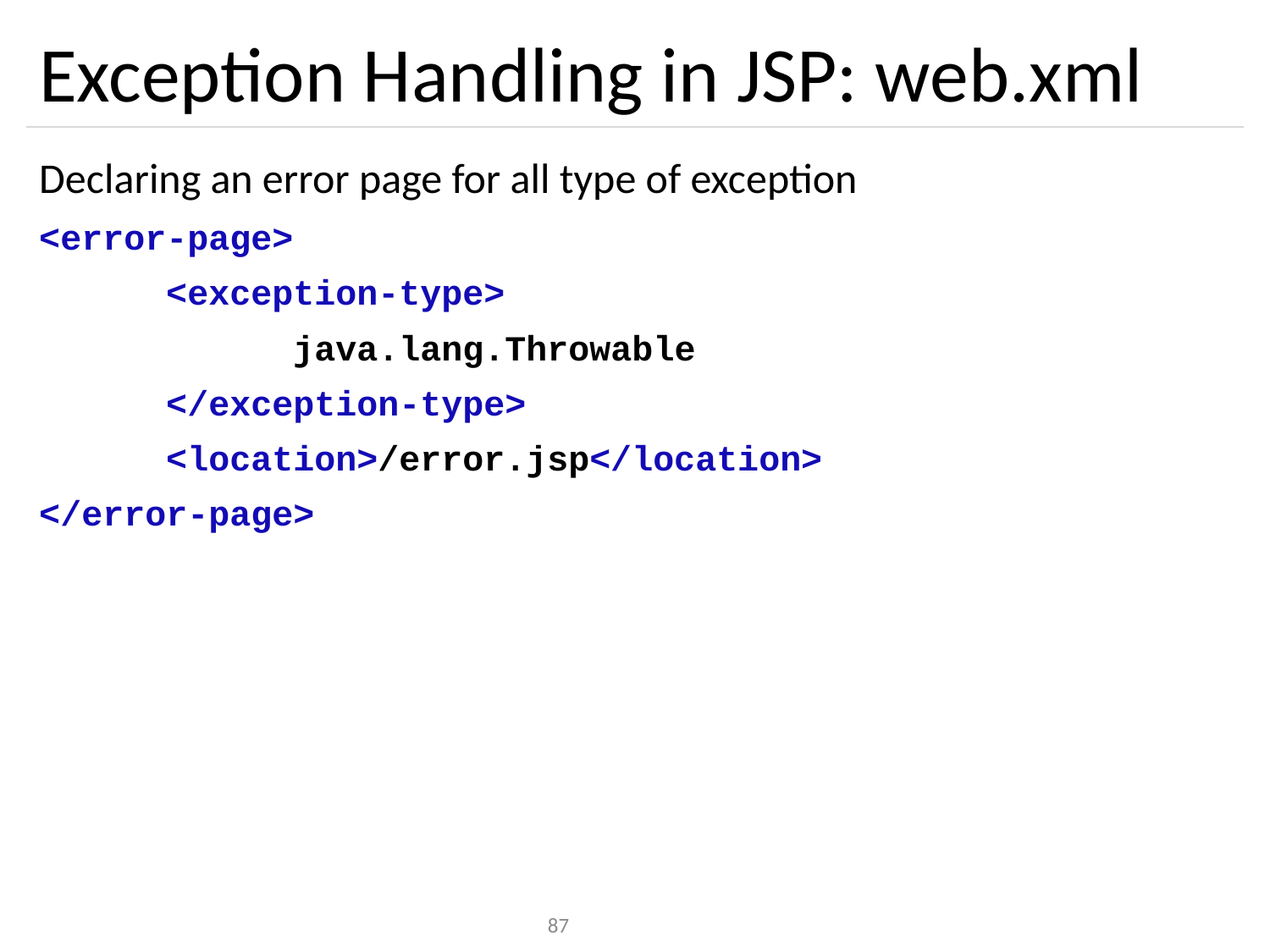

# Exception Handling in JSP: web.xml
Declaring an error page for all type of exception
<error-page>
	<exception-type>
	  	java.lang.Throwable
	</exception-type>
   	<location>/error.jsp</location>
</error-page>
87